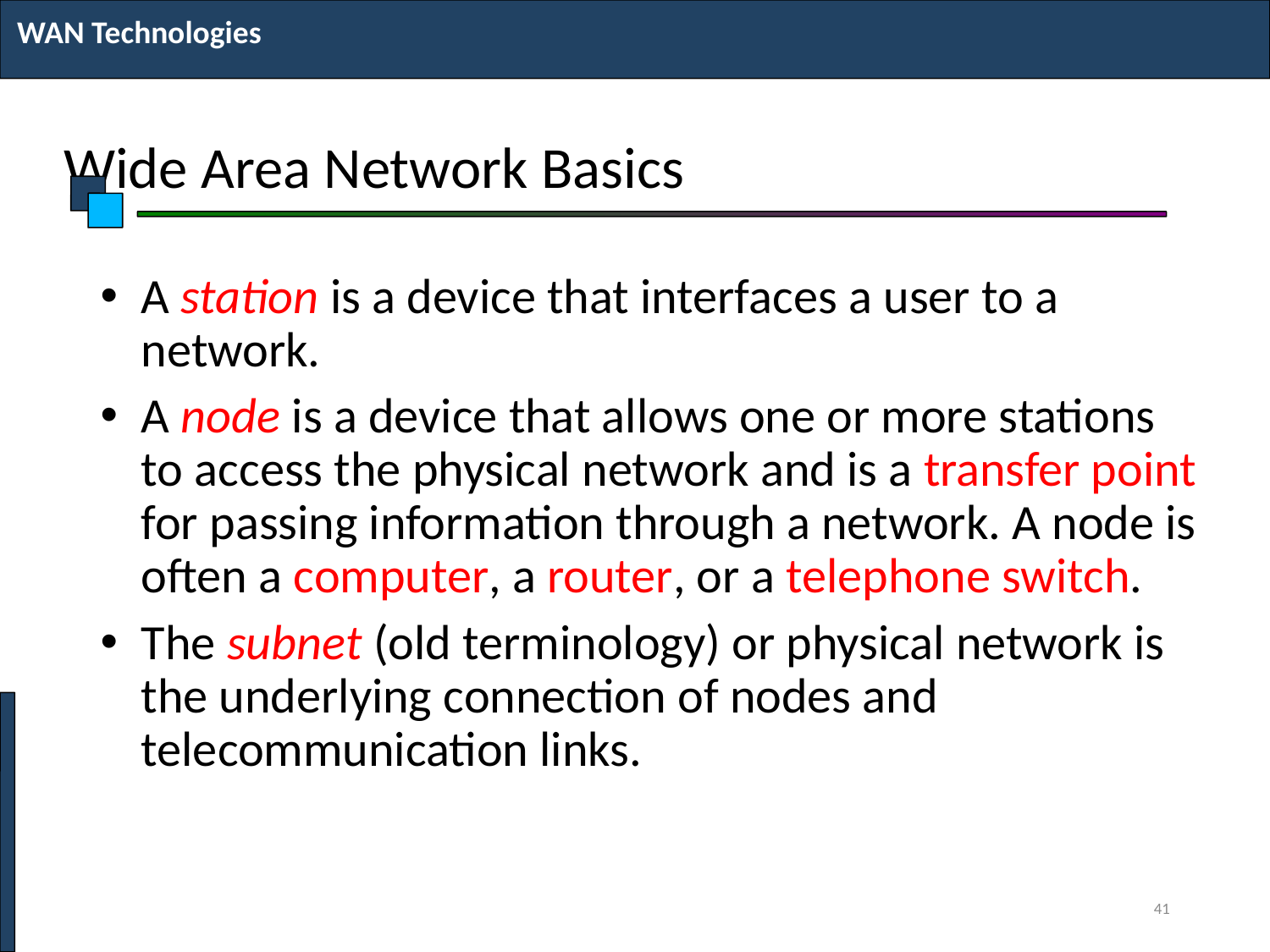

WAN Technologies
# Wide Area Network Basics

A station is a device that interfaces a user to a network.
A node is a device that allows one or more stations to access the physical network and is a transfer point for passing information through a network. A node is often a computer, a router, or a telephone switch.
The subnet (old terminology) or physical network is the underlying connection of nodes and telecommunication links.

41